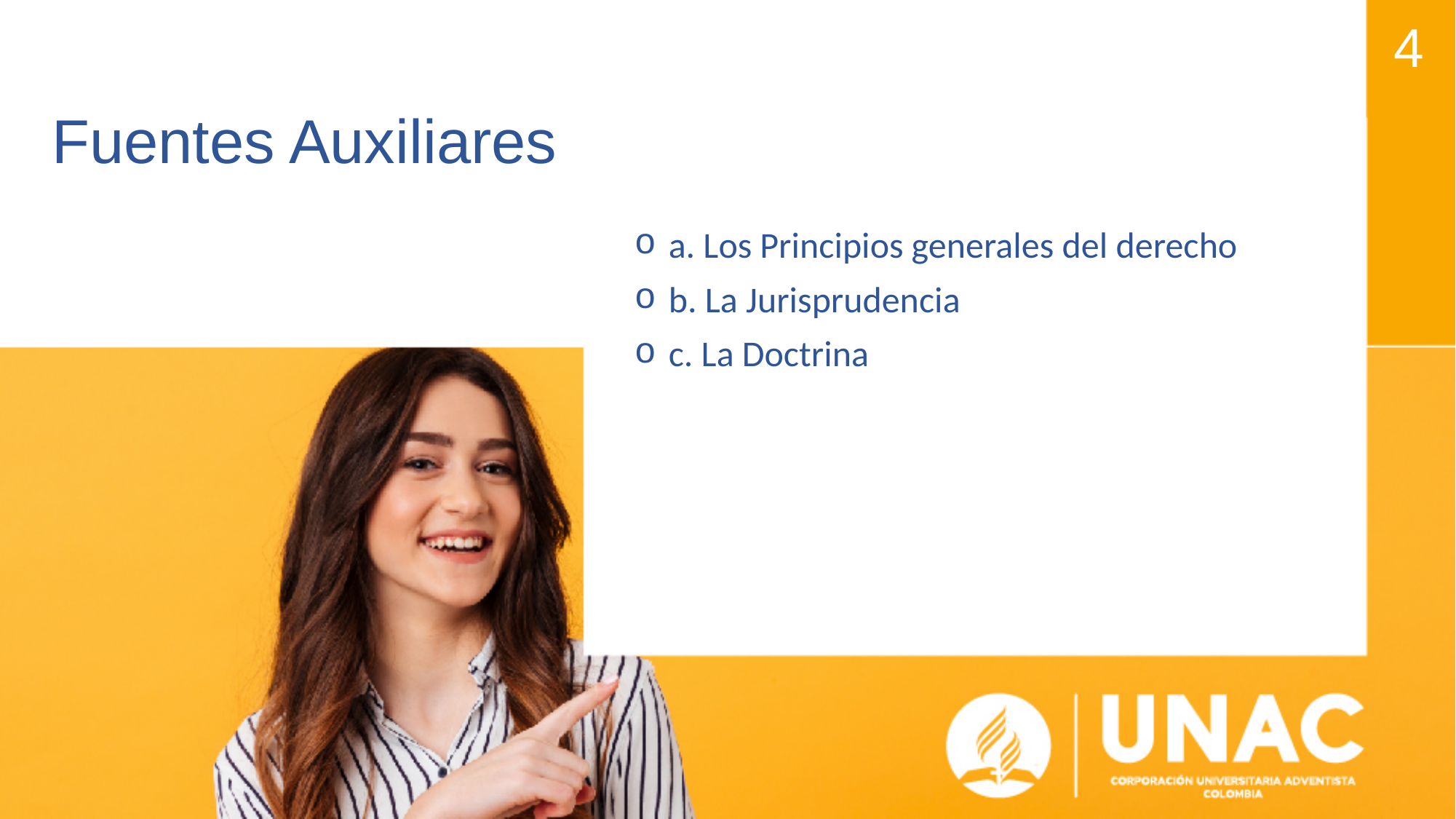

4

# Fuentes Auxiliares

a. Los Principios generales del derecho
b. La Jurisprudencia
c. La Doctrina